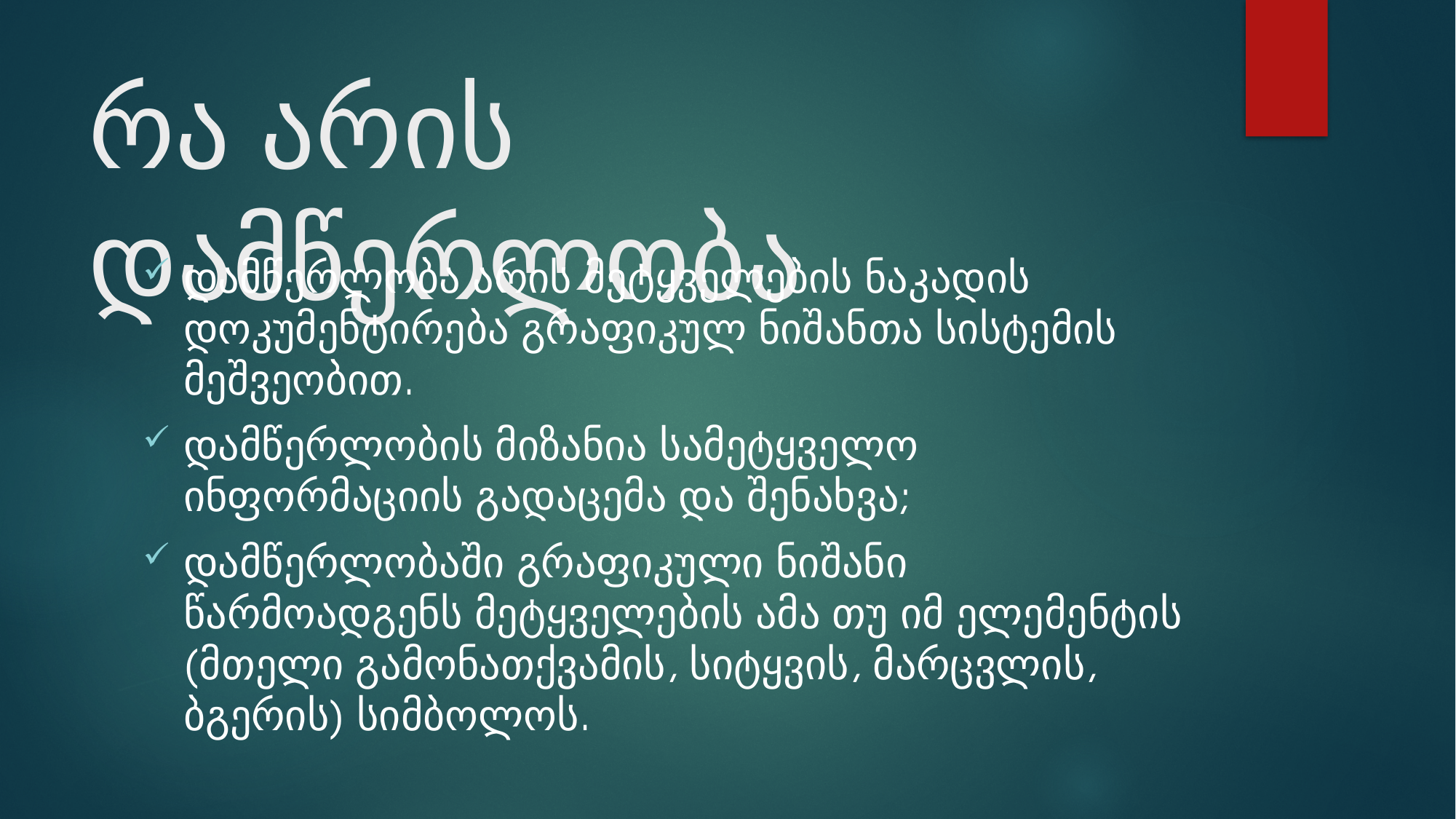

# რა არის დამწერლობა
დამწერლობა არის მეტყველების ნაკადის დოკუმენტირება გრაფიკულ ნიშანთა სისტემის მეშვეობით.
დამწერლობის მიზანია სამეტყველო ინფორმაციის გადაცემა და შენახვა;
დამწერლობაში გრაფიკული ნიშანი წარმოადგენს მეტყველების ამა თუ იმ ელემენტის (მთელი გამონათქვამის, სიტყვის, მარცვლის, ბგერის) სიმბოლოს.